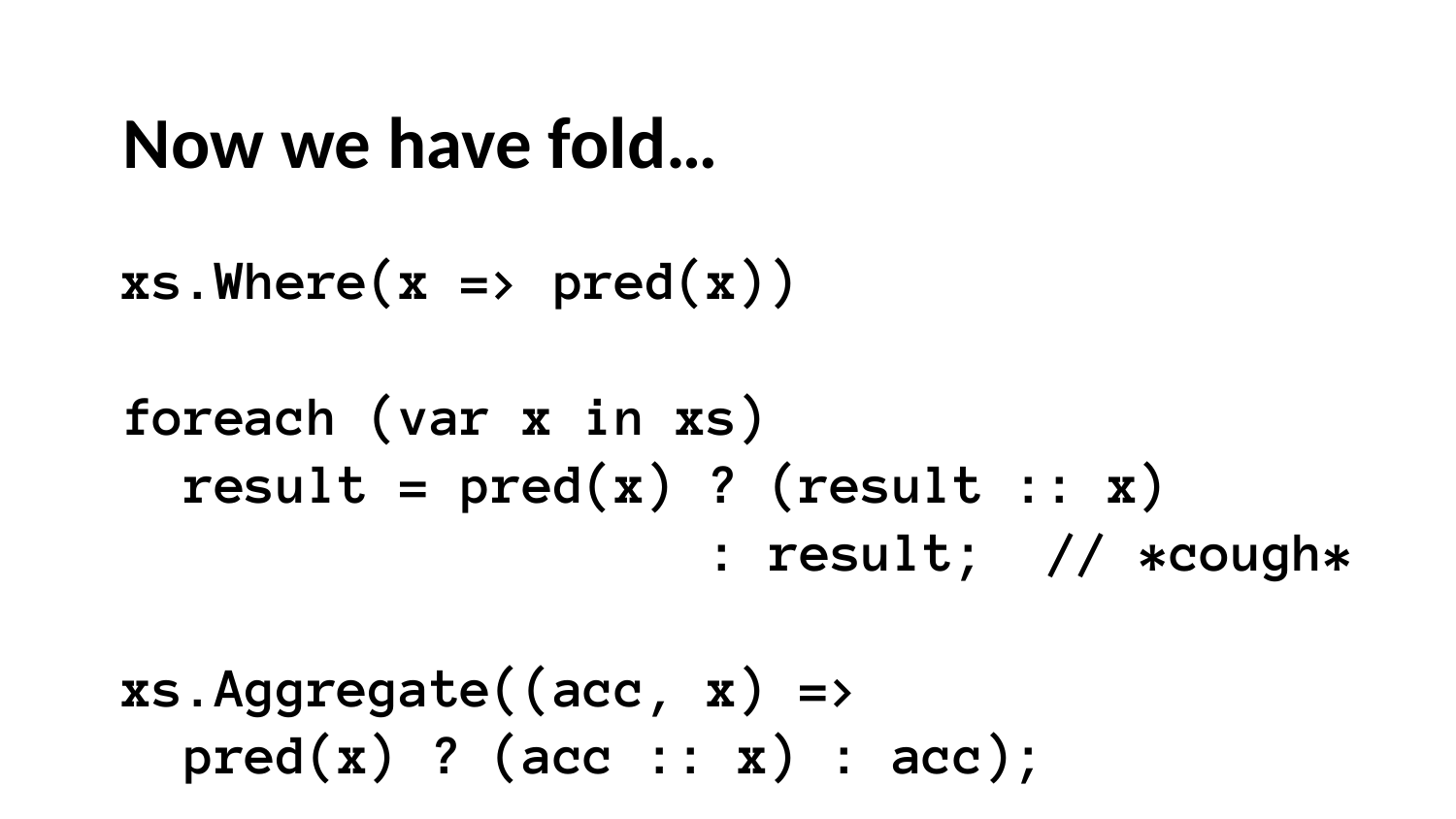

Now we have fold…
xs.Where(x => pred(x))

foreach (var x in xs)
  result = pred(x) ? (result :: x)
                   : result;  // *cough*

xs.Aggregate((acc, x) =>
  pred(x) ? (acc :: x) : acc);